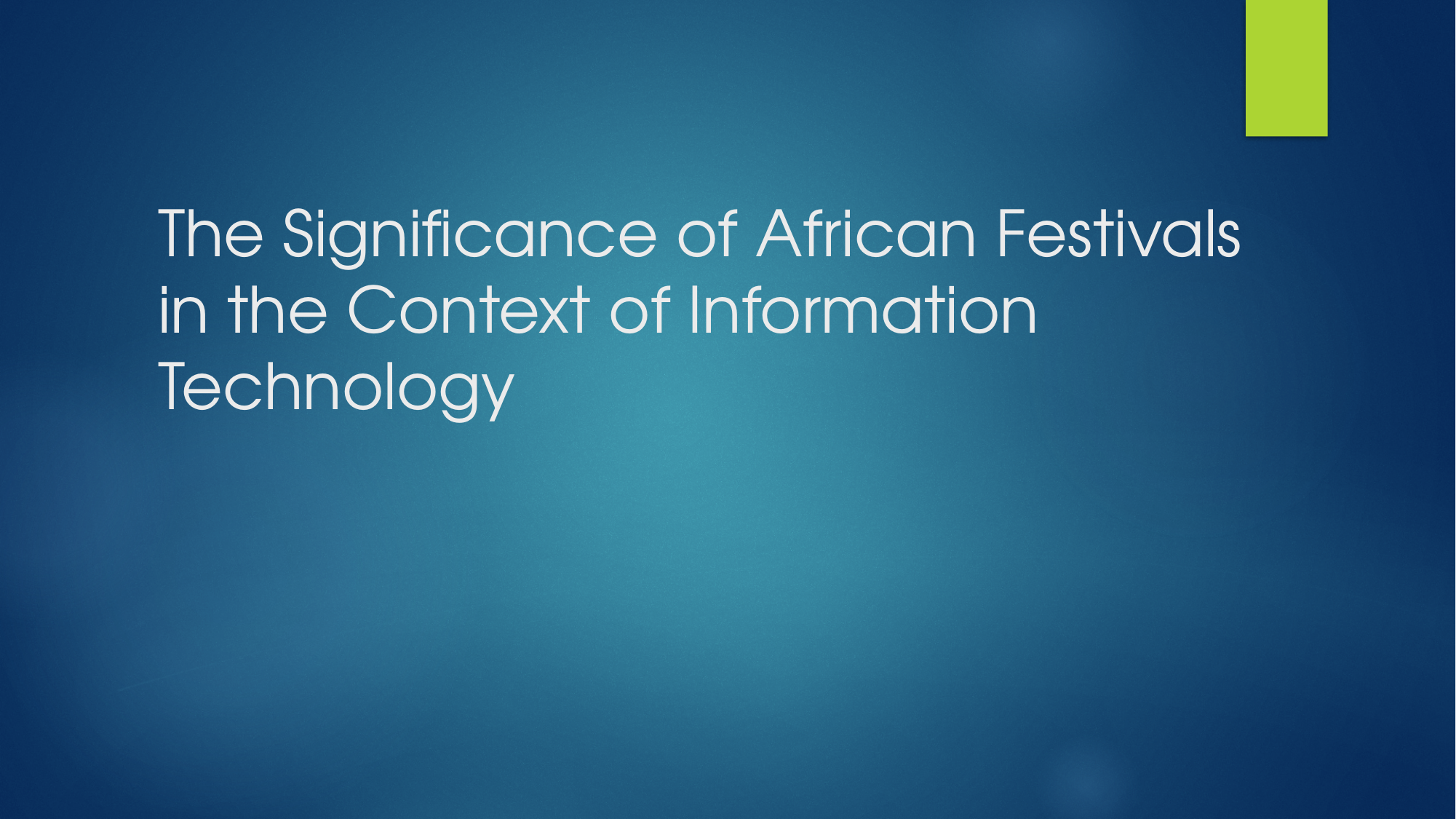

# The Significance of African Festivals in the Context of Information Technology